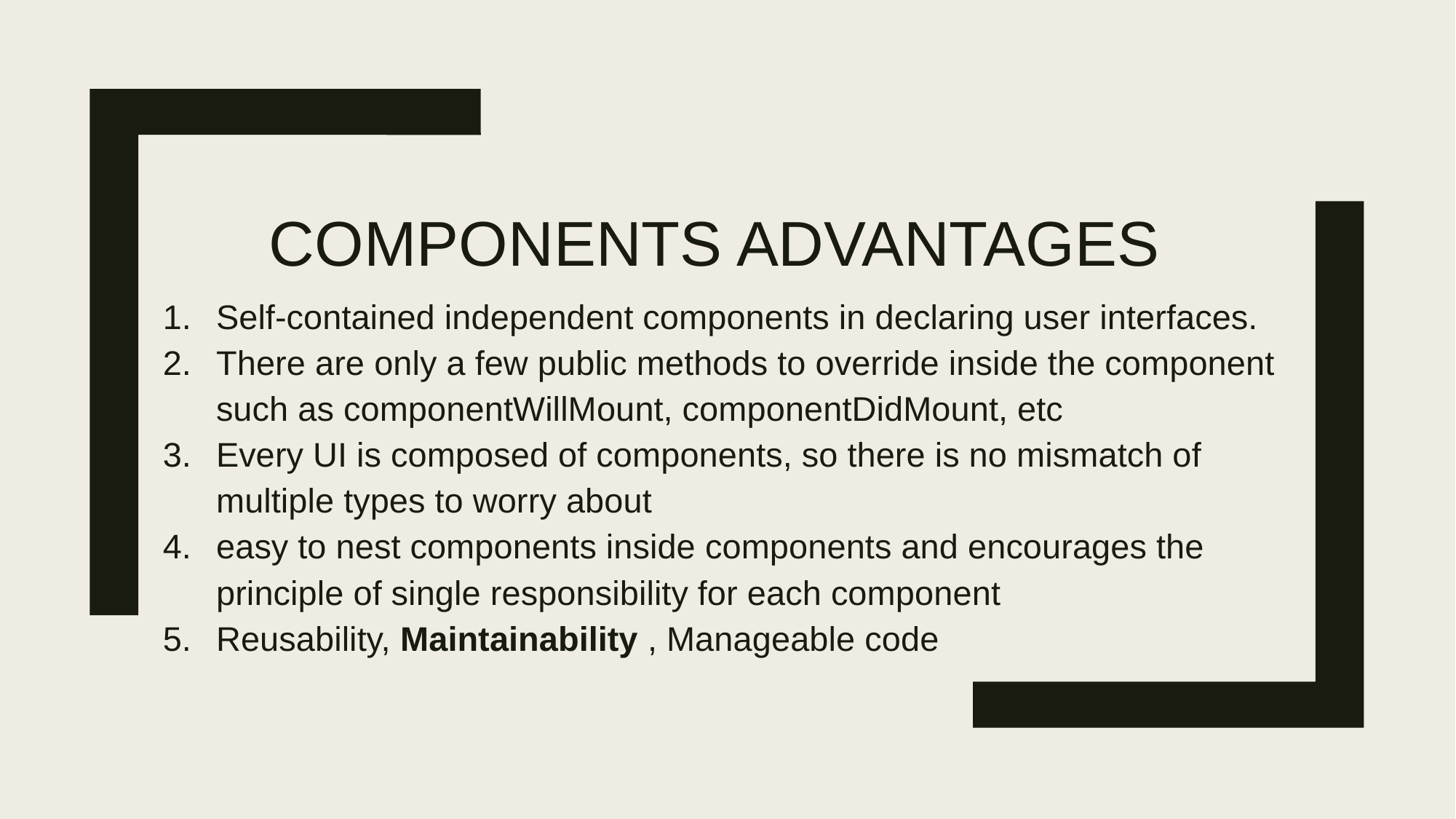

# Components Advantages
Self-contained independent components in declaring user interfaces.
There are only a few public methods to override inside the component such as componentWillMount, componentDidMount, etc
Every UI is composed of components, so there is no mismatch of multiple types to worry about
easy to nest components inside components and encourages the principle of single responsibility for each component
Reusability, Maintainability , Manageable code